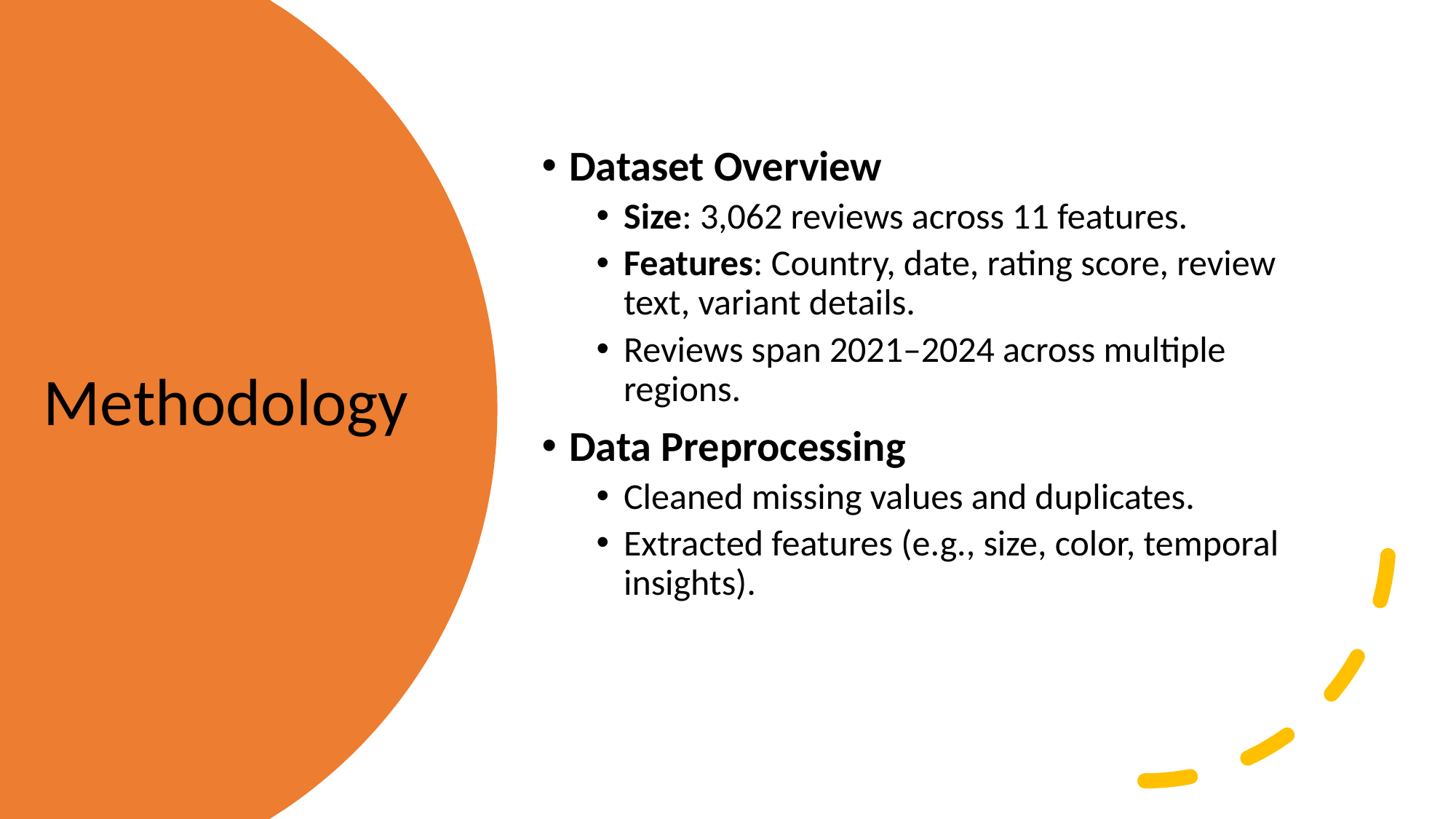

Dataset Overview
Size: 3,062 reviews across 11 features.
Features: Country, date, rating score, review text, variant details.
Reviews span 2021–2024 across multiple regions.
Data Preprocessing
Cleaned missing values and duplicates.
Extracted features (e.g., size, color, temporal insights).

# Methodology